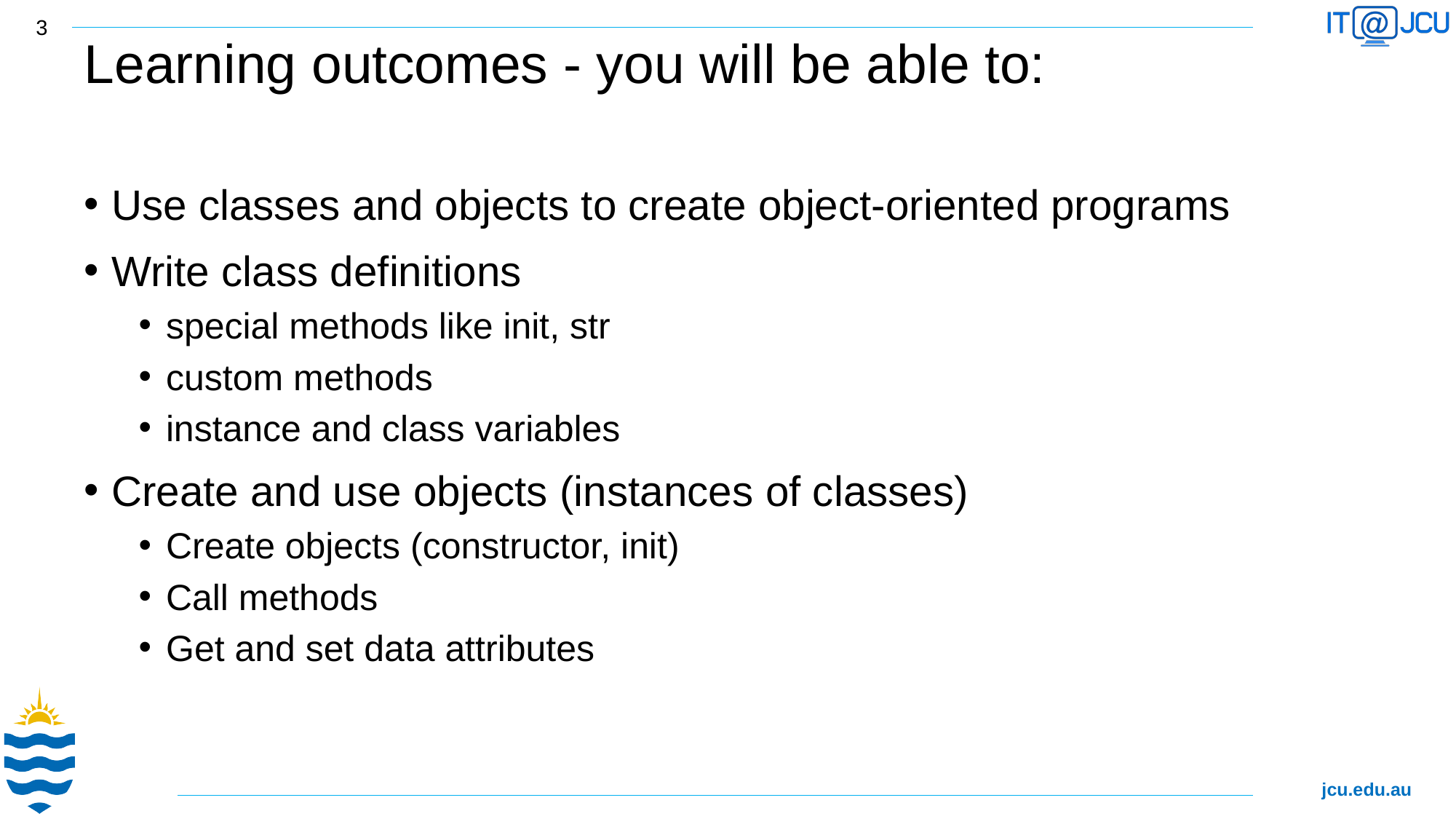

3
# Learning outcomes - you will be able to:
Use classes and objects to create object-oriented programs
Write class definitions
special methods like init, str
custom methods
instance and class variables
Create and use objects (instances of classes)
Create objects (constructor, init)
Call methods
Get and set data attributes